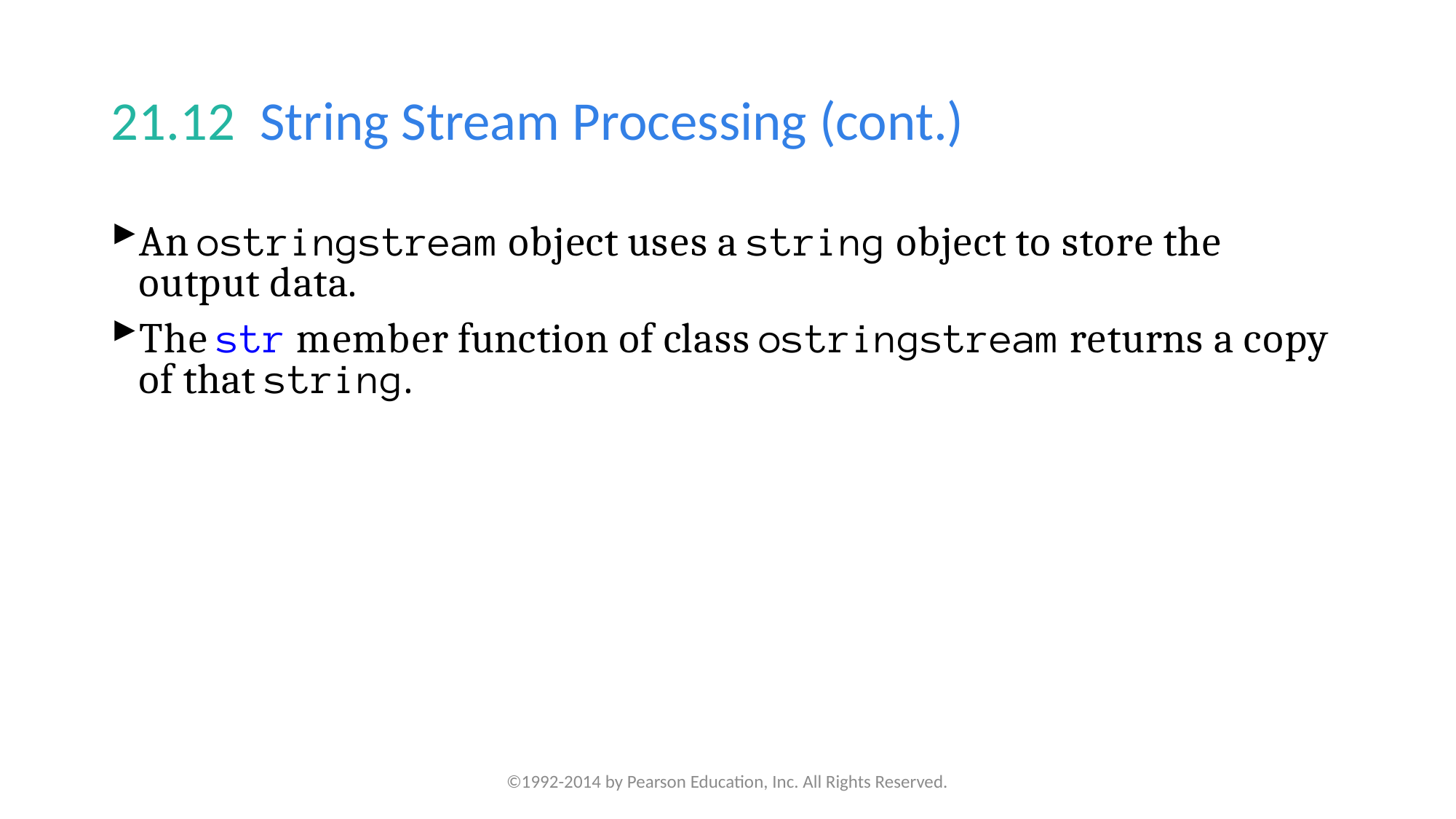

# 21.12  String Stream Processing (cont.)
An ostringstream object uses a string object to store the output data.
The str member function of class ostringstream returns a copy of that string.

©1992-2014 by Pearson Education, Inc. All Rights Reserved.